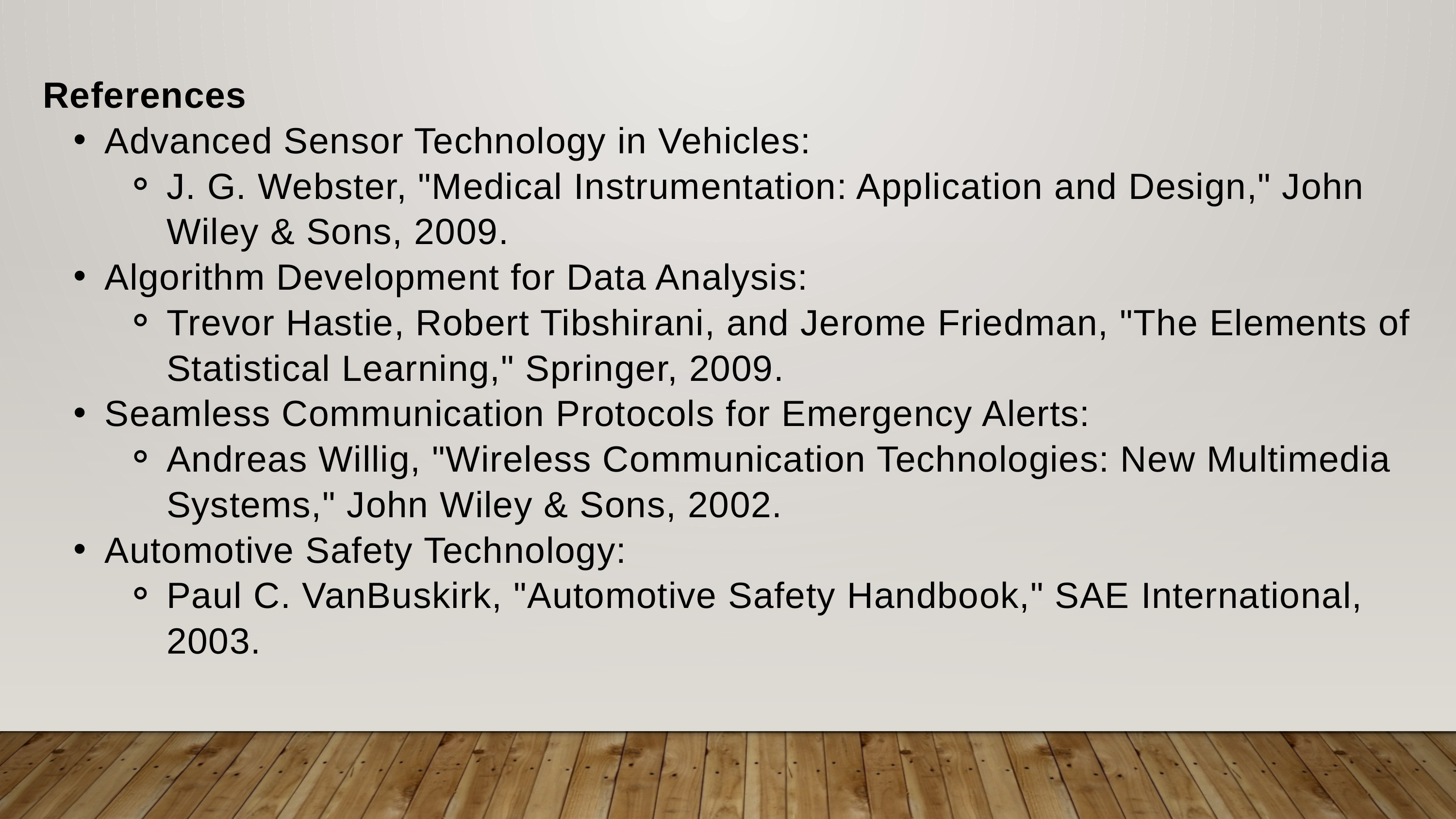

References
Advanced Sensor Technology in Vehicles:
J. G. Webster, "Medical Instrumentation: Application and Design," John Wiley & Sons, 2009.
Algorithm Development for Data Analysis:
Trevor Hastie, Robert Tibshirani, and Jerome Friedman, "The Elements of Statistical Learning," Springer, 2009.
Seamless Communication Protocols for Emergency Alerts:
Andreas Willig, "Wireless Communication Technologies: New Multimedia Systems," John Wiley & Sons, 2002.
Automotive Safety Technology:
Paul C. VanBuskirk, "Automotive Safety Handbook," SAE International, 2003.